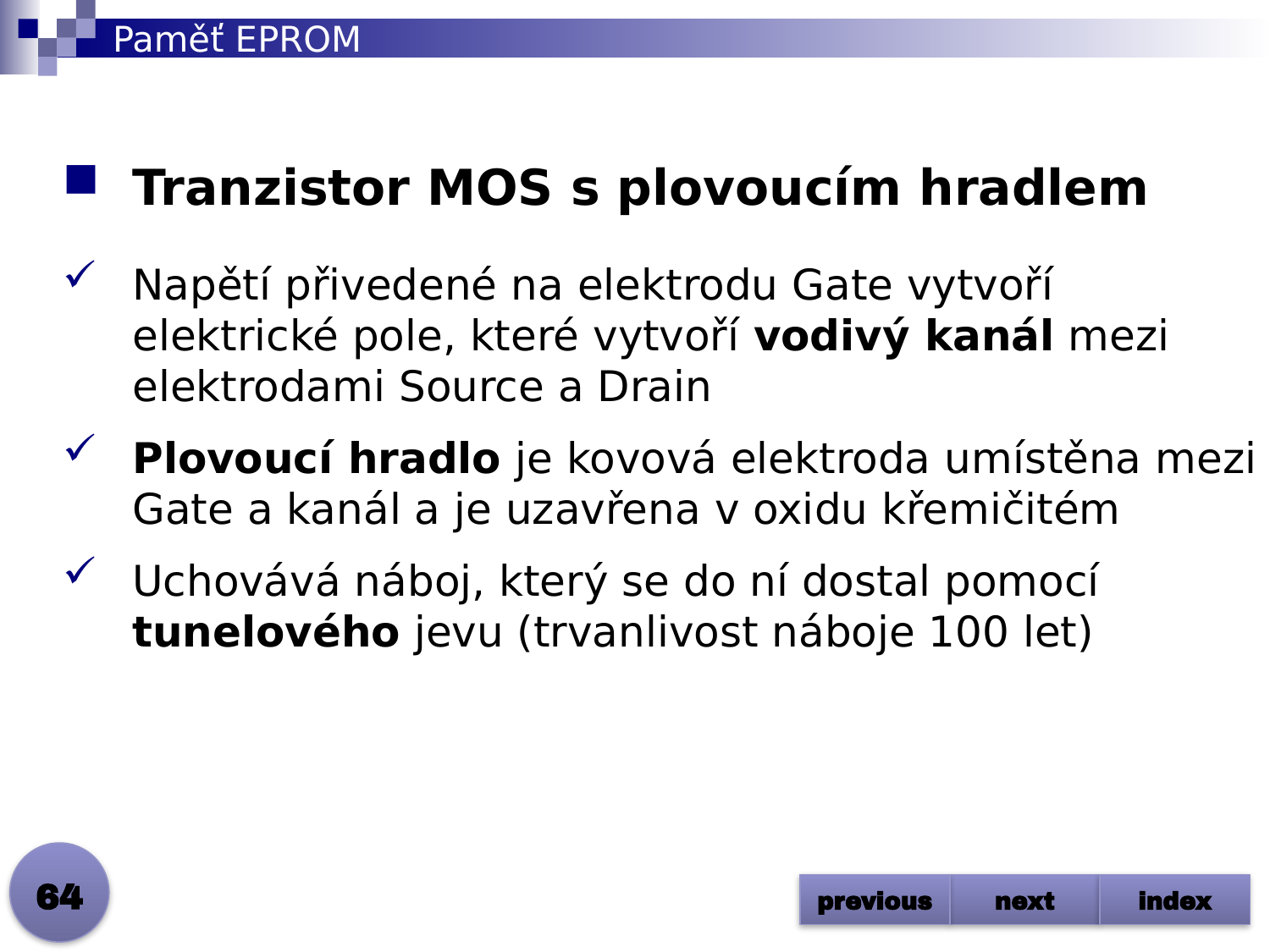

# Paměť EPROM
Tranzistor MOS s plovoucím hradlem
Napětí přivedené na elektrodu Gate vytvoří elektrické pole, které vytvoří vodivý kanál mezi elektrodami Source a Drain
Plovoucí hradlo je kovová elektroda umístěna mezi Gate a kanál a je uzavřena v oxidu křemičitém
Uchovává náboj, který se do ní dostal pomocí tunelového jevu (trvanlivost náboje 100 let)

64
previous
next
index